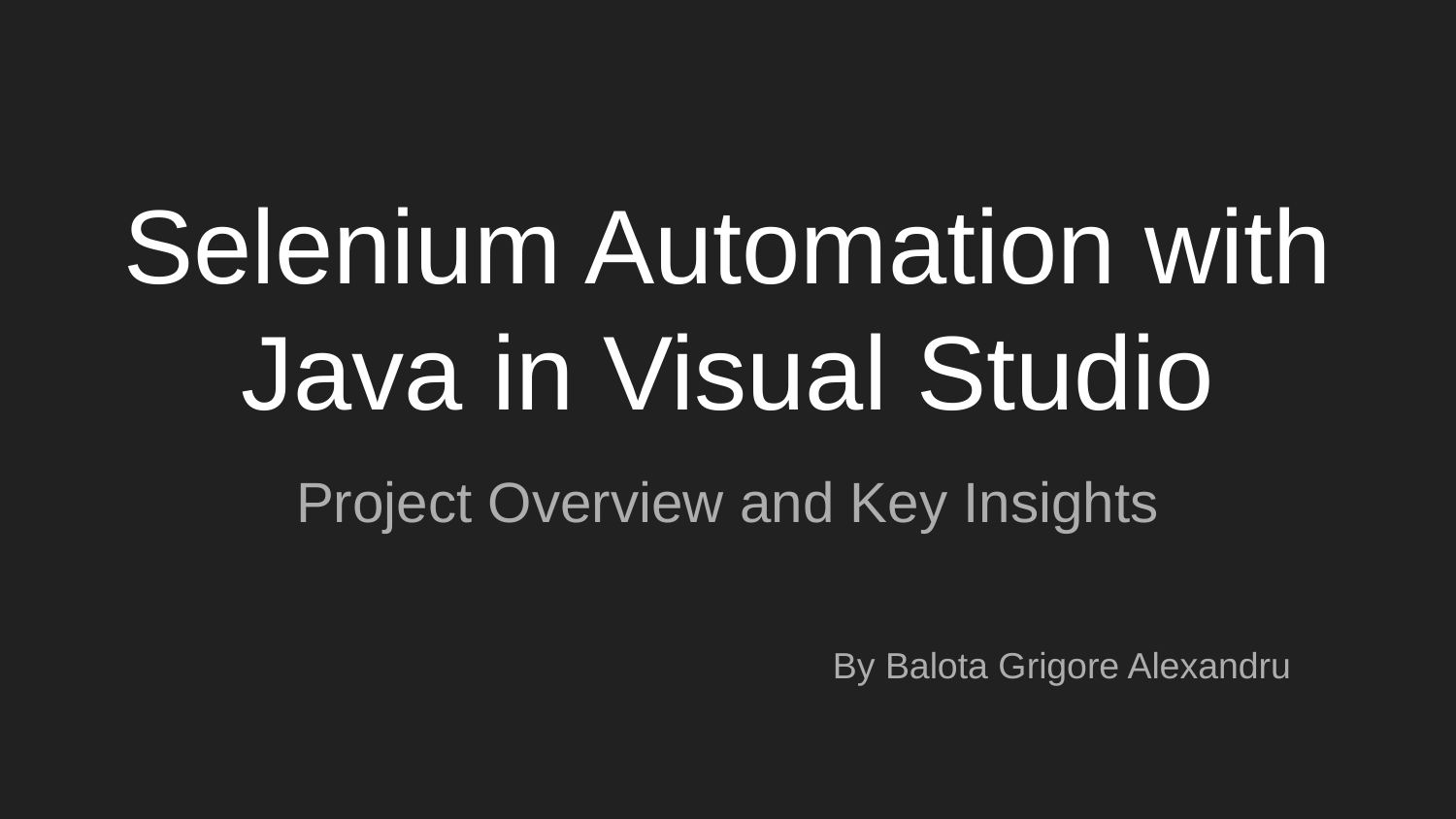

# Selenium Automation with Java in Visual Studio
Project Overview and Key Insights
By Balota Grigore Alexandru